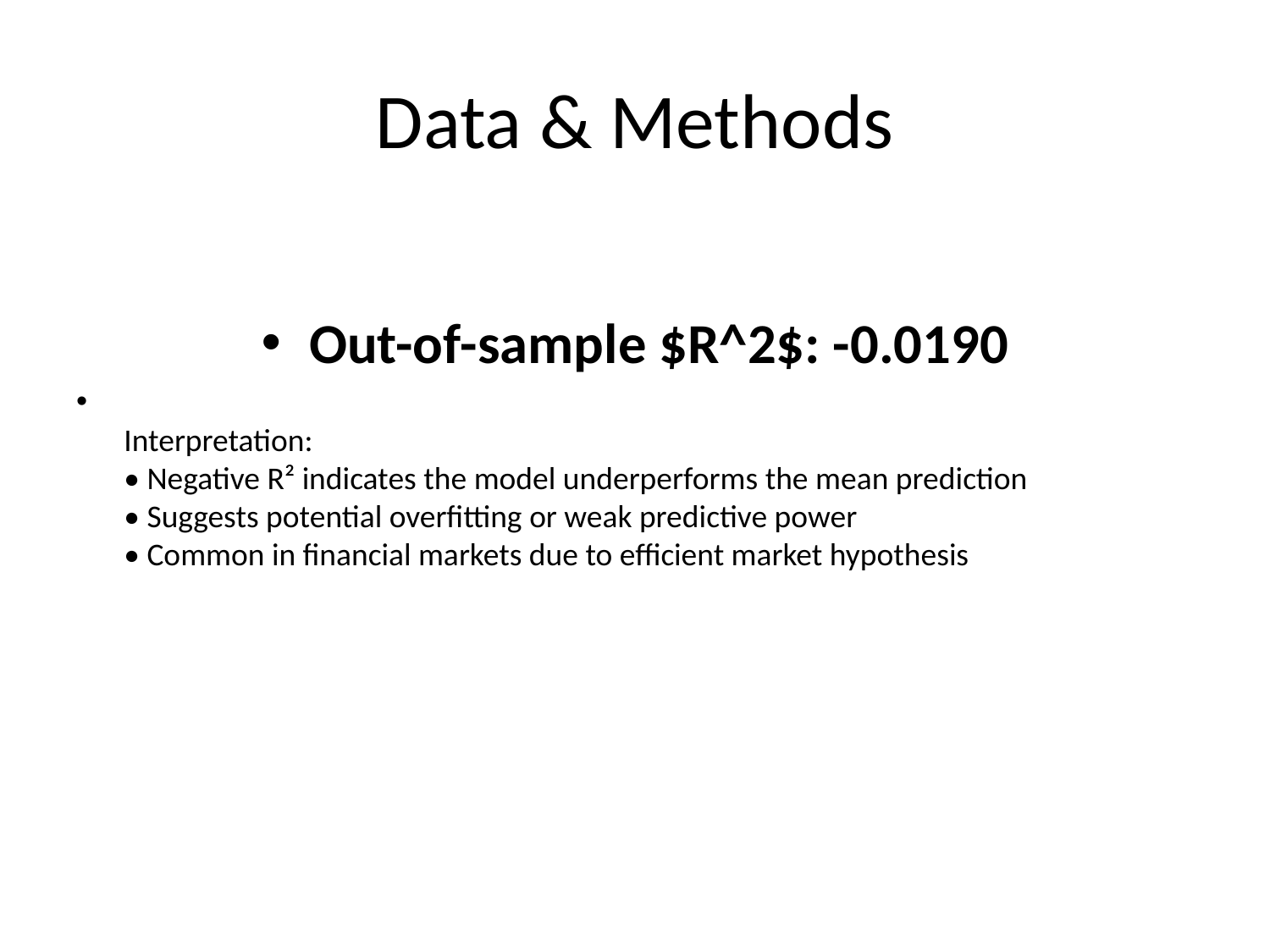

# Data & Methods

Out-of-sample $R^2$: -0.0190
Interpretation:
• Negative R² indicates the model underperforms the mean prediction
• Suggests potential overfitting or weak predictive power
• Common in financial markets due to efficient market hypothesis